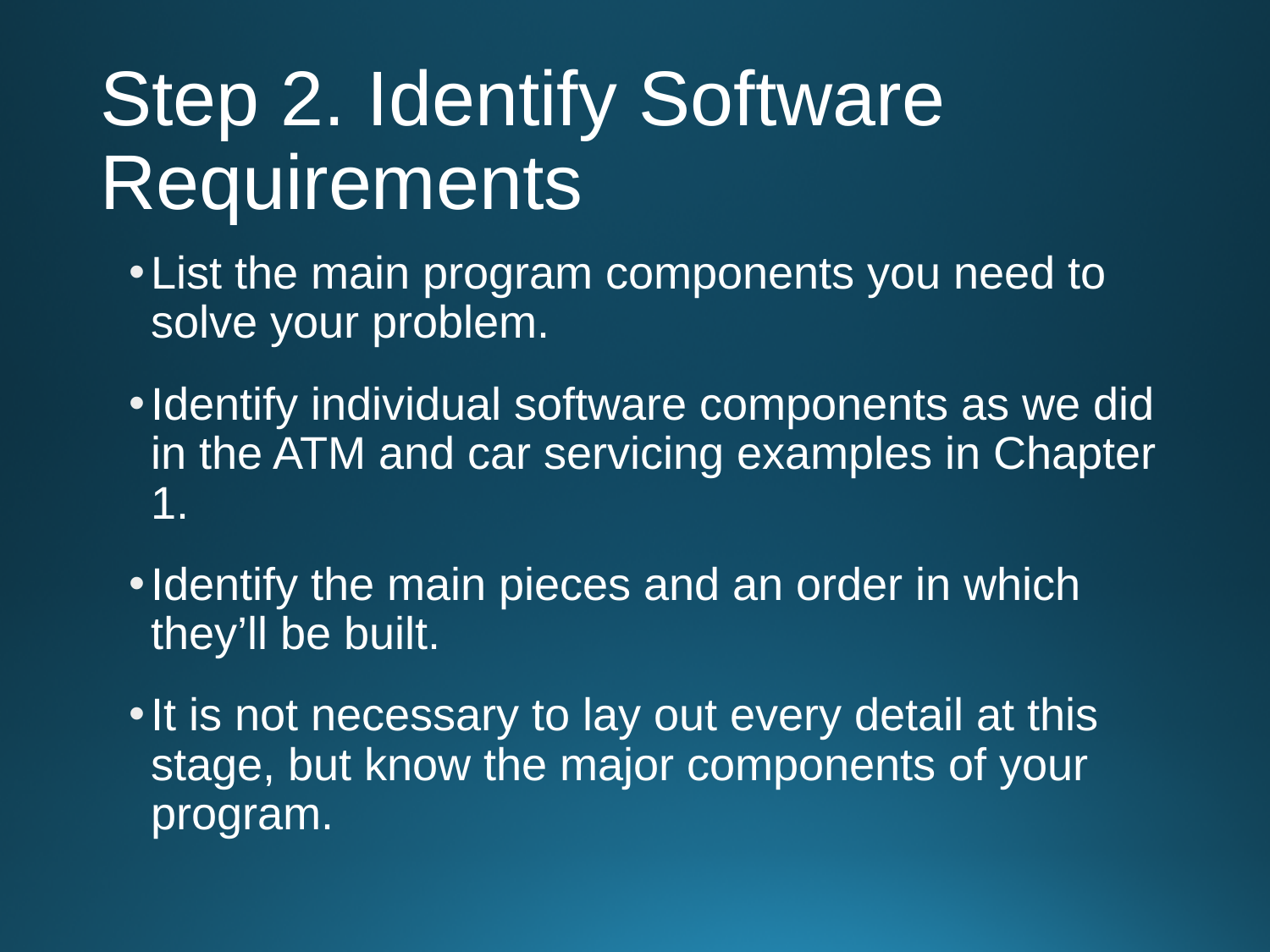

# Step 2. Identify Software Requirements
List the main program components you need to solve your problem.
Identify individual software components as we did in the ATM and car servicing examples in Chapter 1.
Identify the main pieces and an order in which they’ll be built.
It is not necessary to lay out every detail at this stage, but know the major components of your program.